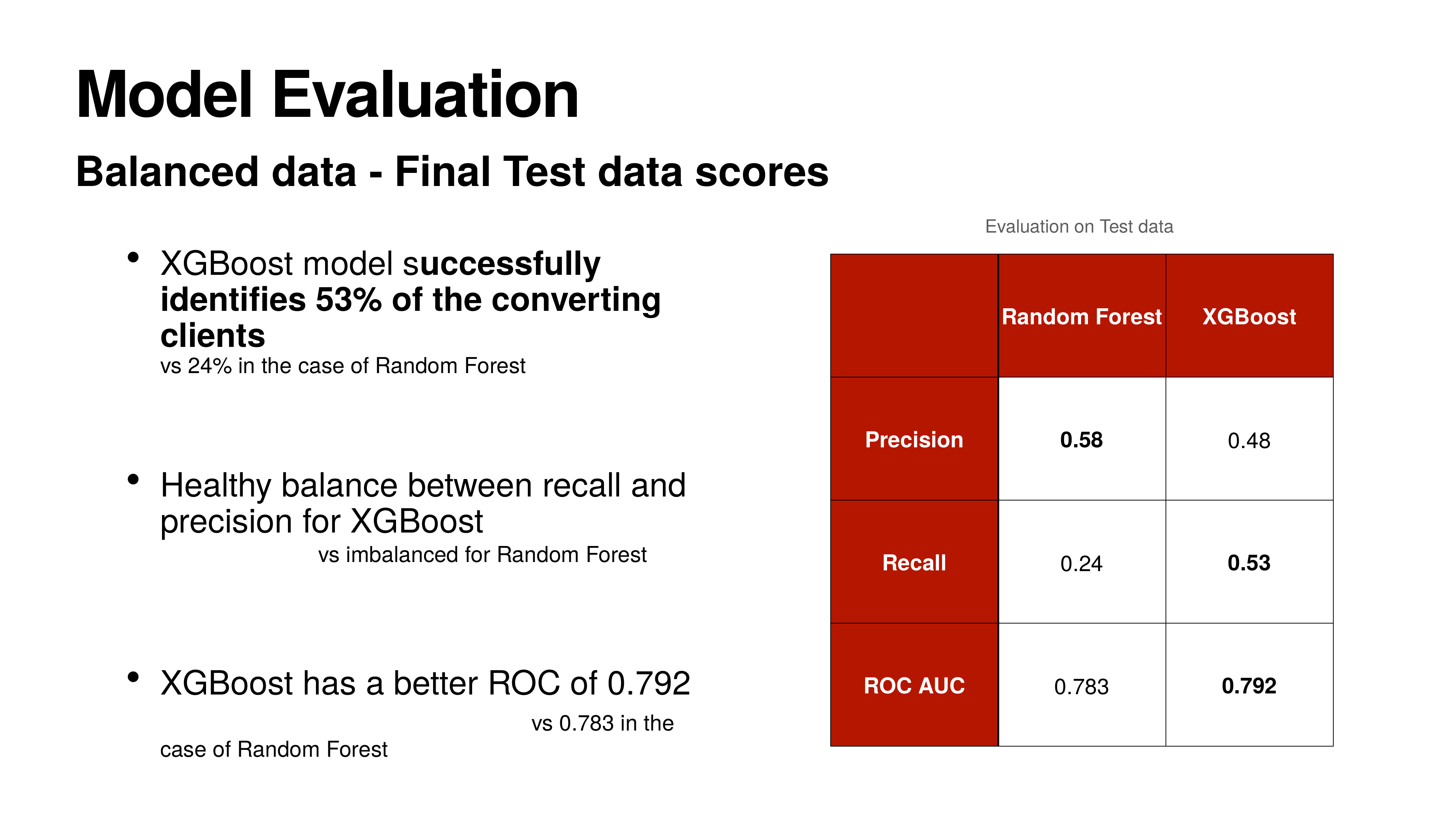

# Model Evaluation
Balanced data - Final Test data scores
Evaluation on Test data
XGBoost model successfully identifies 53% of the converting clients                                             vs 24% in the case of Random Forest

Healthy balance between recall and precision for XGBoost                                                    vs imbalanced for Random Forest

XGBoost has a better ROC of 0.792                                         vs 0.783 in the case of Random Forest
|  | Random Forest | XGBoost |
| --- | --- | --- |
| Precision | 0.58 | 0.48 |
| Recall | 0.24 | 0.53 |
| ROC AUC | 0.783 | 0.792 |
22